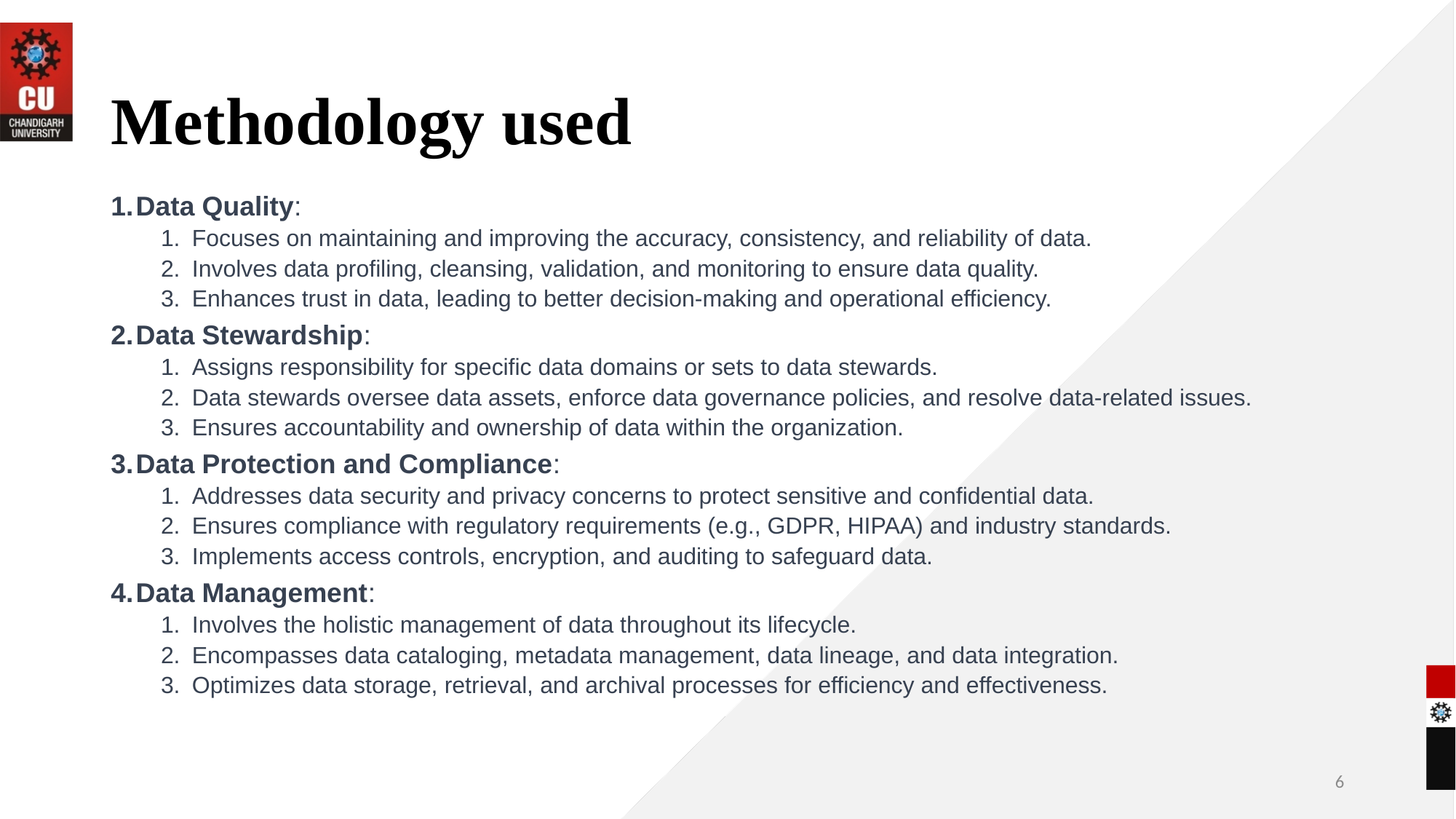

# Methodology used
Data Quality:
Focuses on maintaining and improving the accuracy, consistency, and reliability of data.
Involves data profiling, cleansing, validation, and monitoring to ensure data quality.
Enhances trust in data, leading to better decision-making and operational efficiency.
Data Stewardship:
Assigns responsibility for specific data domains or sets to data stewards.
Data stewards oversee data assets, enforce data governance policies, and resolve data-related issues.
Ensures accountability and ownership of data within the organization.
Data Protection and Compliance:
Addresses data security and privacy concerns to protect sensitive and confidential data.
Ensures compliance with regulatory requirements (e.g., GDPR, HIPAA) and industry standards.
Implements access controls, encryption, and auditing to safeguard data.
Data Management:
Involves the holistic management of data throughout its lifecycle.
Encompasses data cataloging, metadata management, data lineage, and data integration.
Optimizes data storage, retrieval, and archival processes for efficiency and effectiveness.

6